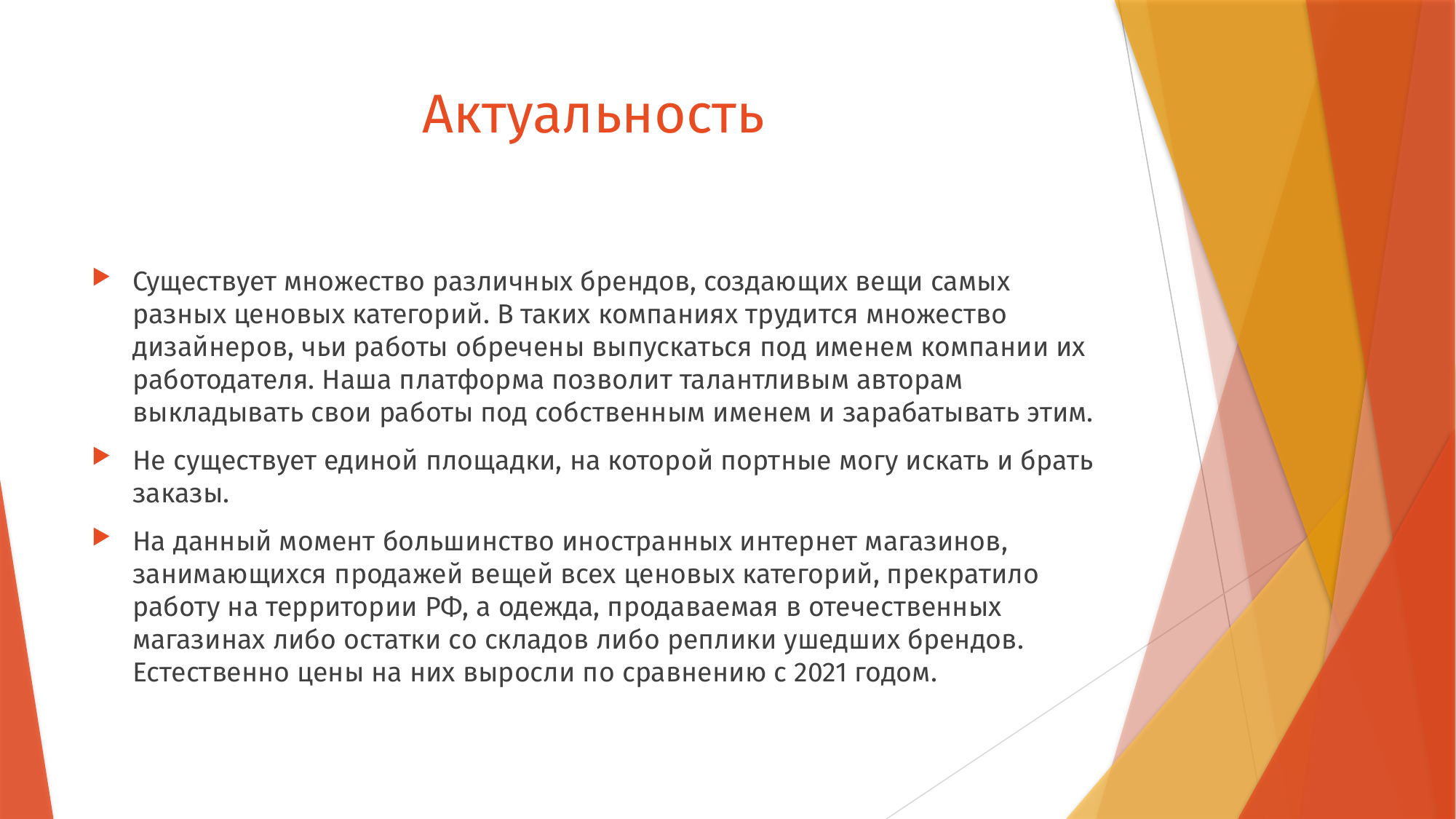

# Актуальность
Существует множество различных брендов, создающих вещи самых разных ценовых категорий. В таких компаниях трудится множество дизайнеров, чьи работы обречены выпускаться под именем компании их работодателя. Наша платформа позволит талантливым авторам выкладывать свои работы под собственным именем и зарабатывать этим.
Не существует единой площадки, на которой портные могу искать и брать заказы.
На данный момент большинство иностранных интернет магазинов, занимающихся продажей вещей всех ценовых категорий, прекратило работу на территории РФ, а одежда, продаваемая в отечественных магазинах либо остатки со складов либо реплики ушедших брендов. Естественно цены на них выросли по сравнению с 2021 годом.